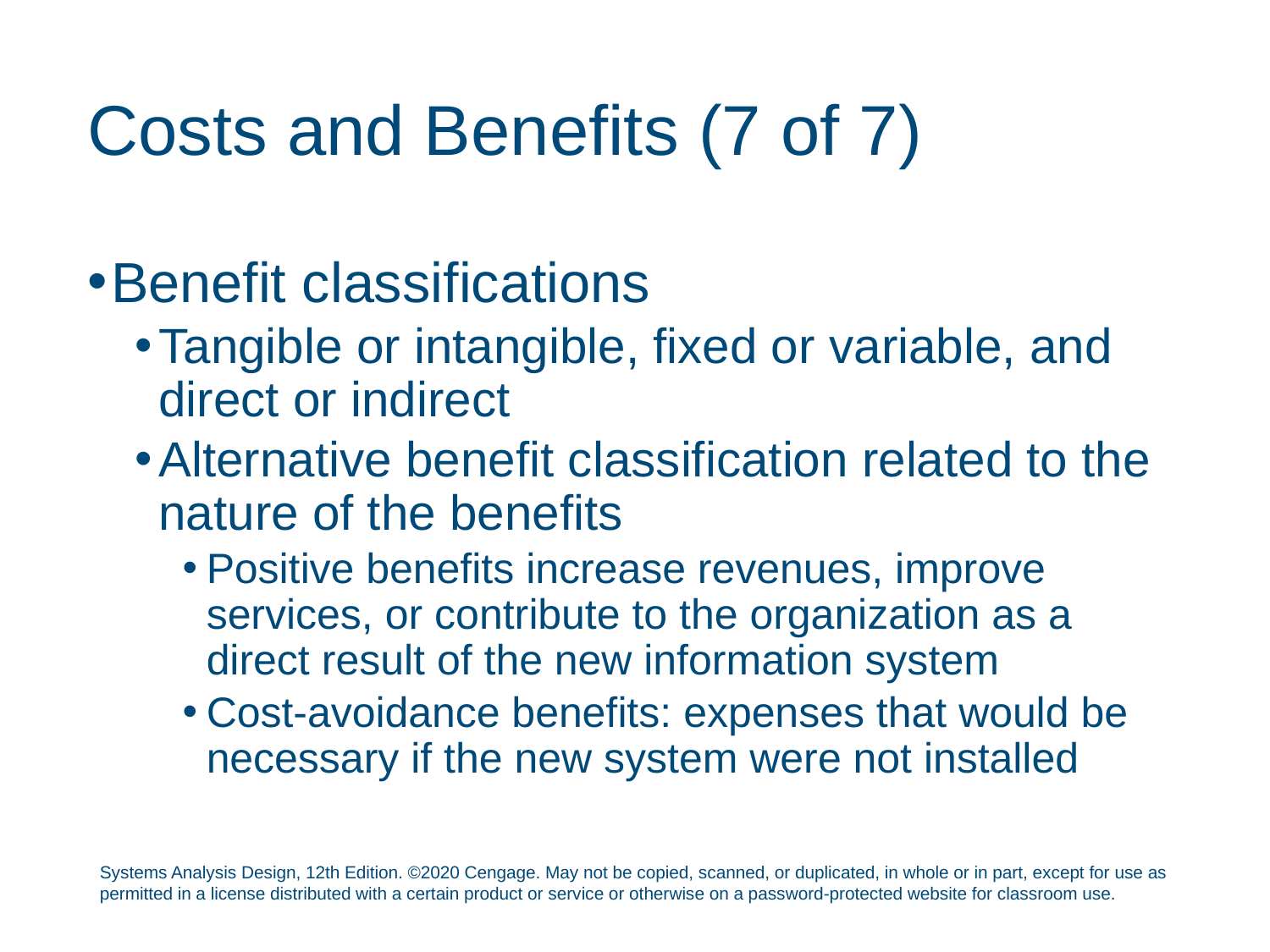

# Costs and Benefits (7 of 7)
Benefit classifications
Tangible or intangible, fixed or variable, and direct or indirect
Alternative benefit classification related to the nature of the benefits
Positive benefits increase revenues, improve services, or contribute to the organization as a direct result of the new information system
Cost-avoidance benefits: expenses that would be necessary if the new system were not installed
Systems Analysis Design, 12th Edition. ©2020 Cengage. May not be copied, scanned, or duplicated, in whole or in part, except for use as permitted in a license distributed with a certain product or service or otherwise on a password-protected website for classroom use.